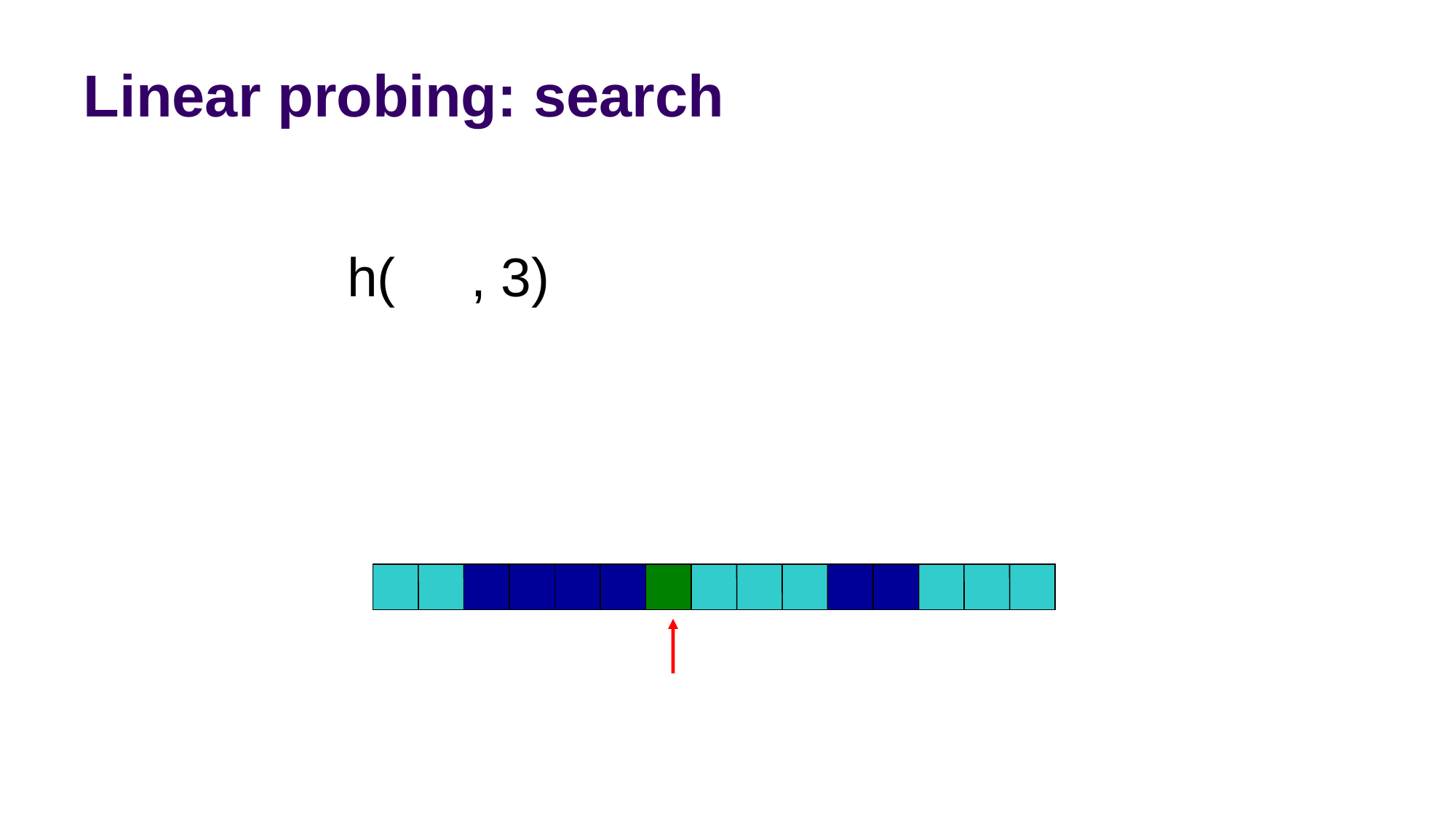

# Linear probing: search
h(     , 3)